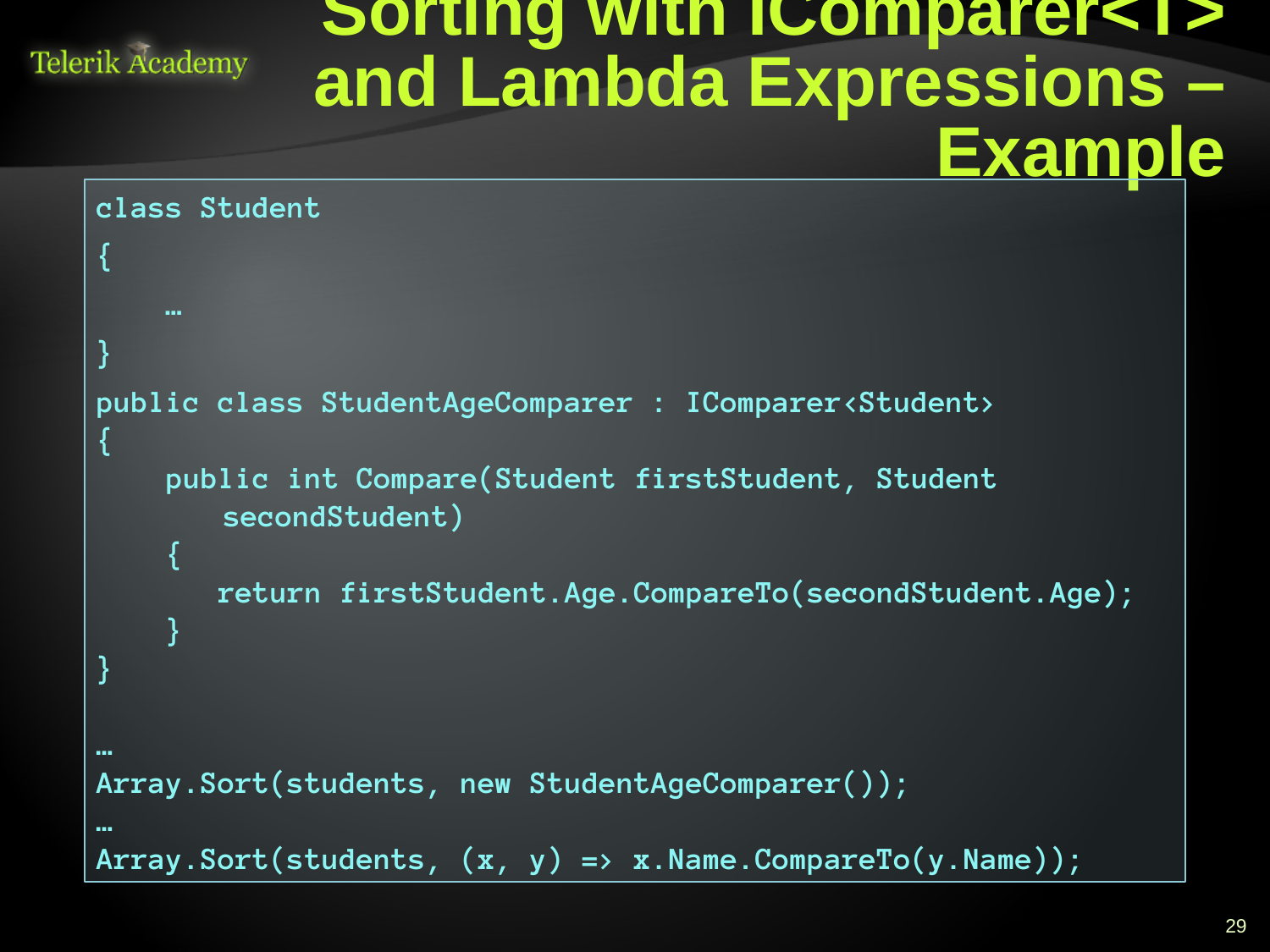

# Sorting with IComparer<T> and Lambda Expressions – Example
class Student
{
    …
}
public class StudentAgeComparer : IComparer<Student>
{
    public int Compare(Student firstStudent, Student          	secondStudent)
    {
       return firstStudent.Age.CompareTo(secondStudent.Age);
    }
}

…
Array.Sort(students, new StudentAgeComparer());
…
Array.Sort(students, (x, y) => x.Name.CompareTo(y.Name));
29